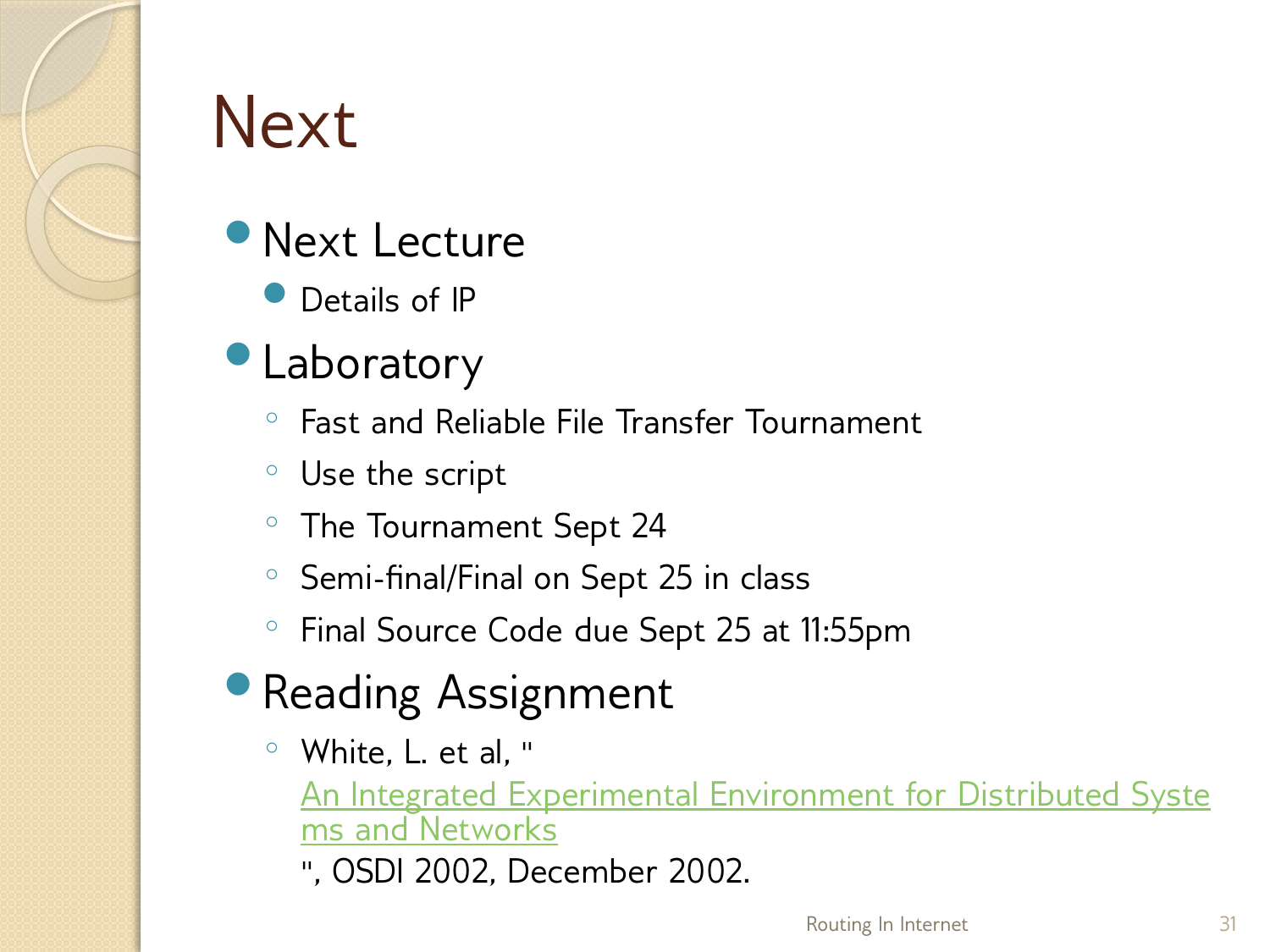

# Next
Next Lecture
Details of IP
Laboratory
Fast and Reliable File Transfer Tournament
Use the script
The Tournament Sept 24
Semi-final/Final on Sept 25 in class
Final Source Code due Sept 25 at 11:55pm
Reading Assignment
White, L. et al, "An Integrated Experimental Environment for Distributed Systems and Networks", OSDI 2002, December 2002.
Routing In Internet
31